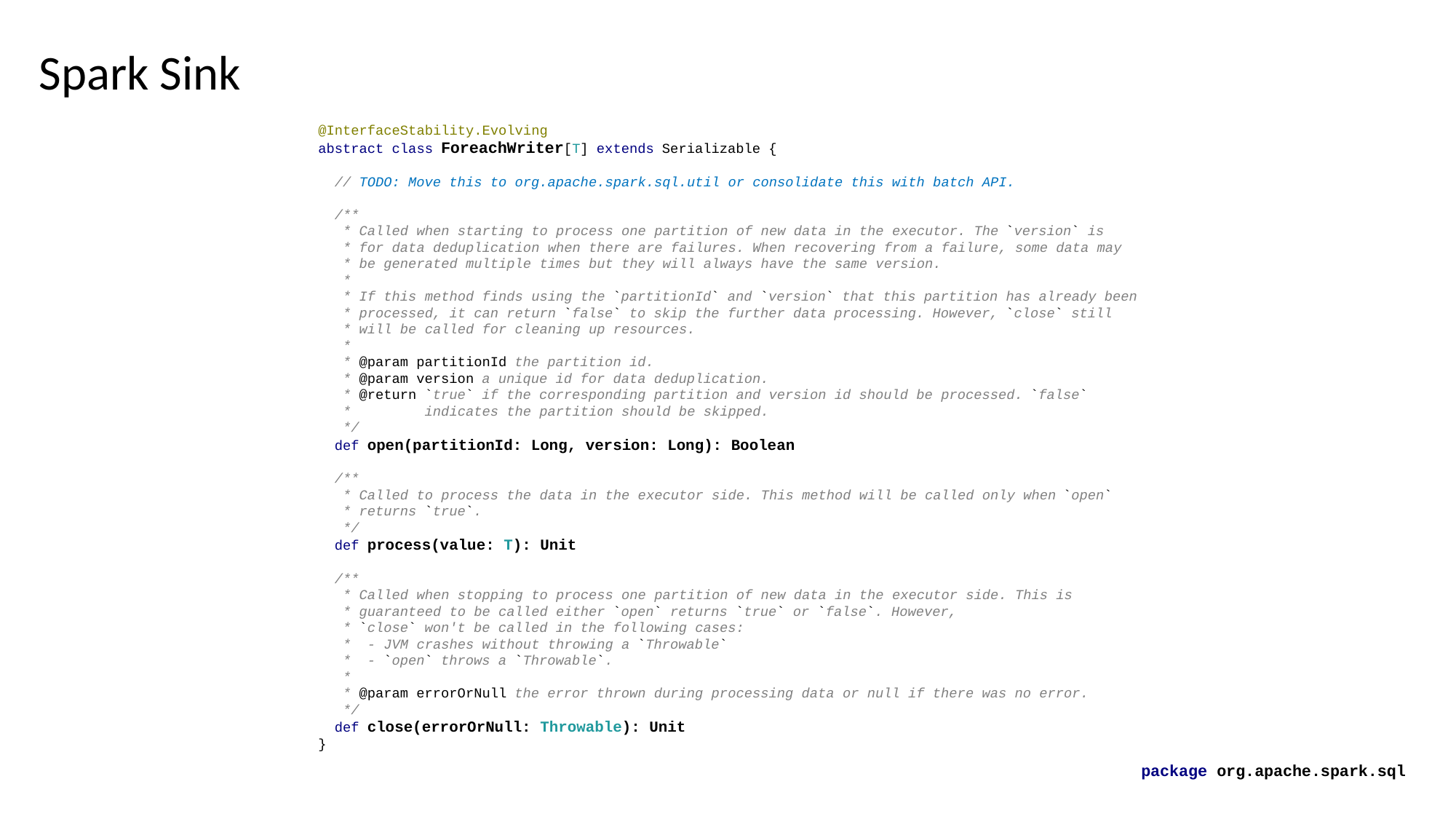

# Spark Sink
@InterfaceStability.Evolving
abstract class ForeachWriter[T] extends Serializable {
  // TODO: Move this to org.apache.spark.sql.util or consolidate this with batch API.
  /**
   * Called when starting to process one partition of new data in the executor. The `version` is
   * for data deduplication when there are failures. When recovering from a failure, some data may
   * be generated multiple times but they will always have the same version.
   *
   * If this method finds using the `partitionId` and `version` that this partition has already been
   * processed, it can return `false` to skip the further data processing. However, `close` still
   * will be called for cleaning up resources.
   *
   * @param partitionId the partition id.
   * @param version a unique id for data deduplication.
   * @return `true` if the corresponding partition and version id should be processed. `false`
   *         indicates the partition should be skipped.
   */
  def open(partitionId: Long, version: Long): Boolean
  /**
   * Called to process the data in the executor side. This method will be called only when `open`
   * returns `true`.
   */
  def process(value: T): Unit
  /**
   * Called when stopping to process one partition of new data in the executor side. This is
   * guaranteed to be called either `open` returns `true` or `false`. However,
   * `close` won't be called in the following cases:
   *  - JVM crashes without throwing a `Throwable`
   *  - `open` throws a `Throwable`.
   *
   * @param errorOrNull the error thrown during processing data or null if there was no error.
   */
  def close(errorOrNull: Throwable): Unit
}
package org.apache.spark.sql